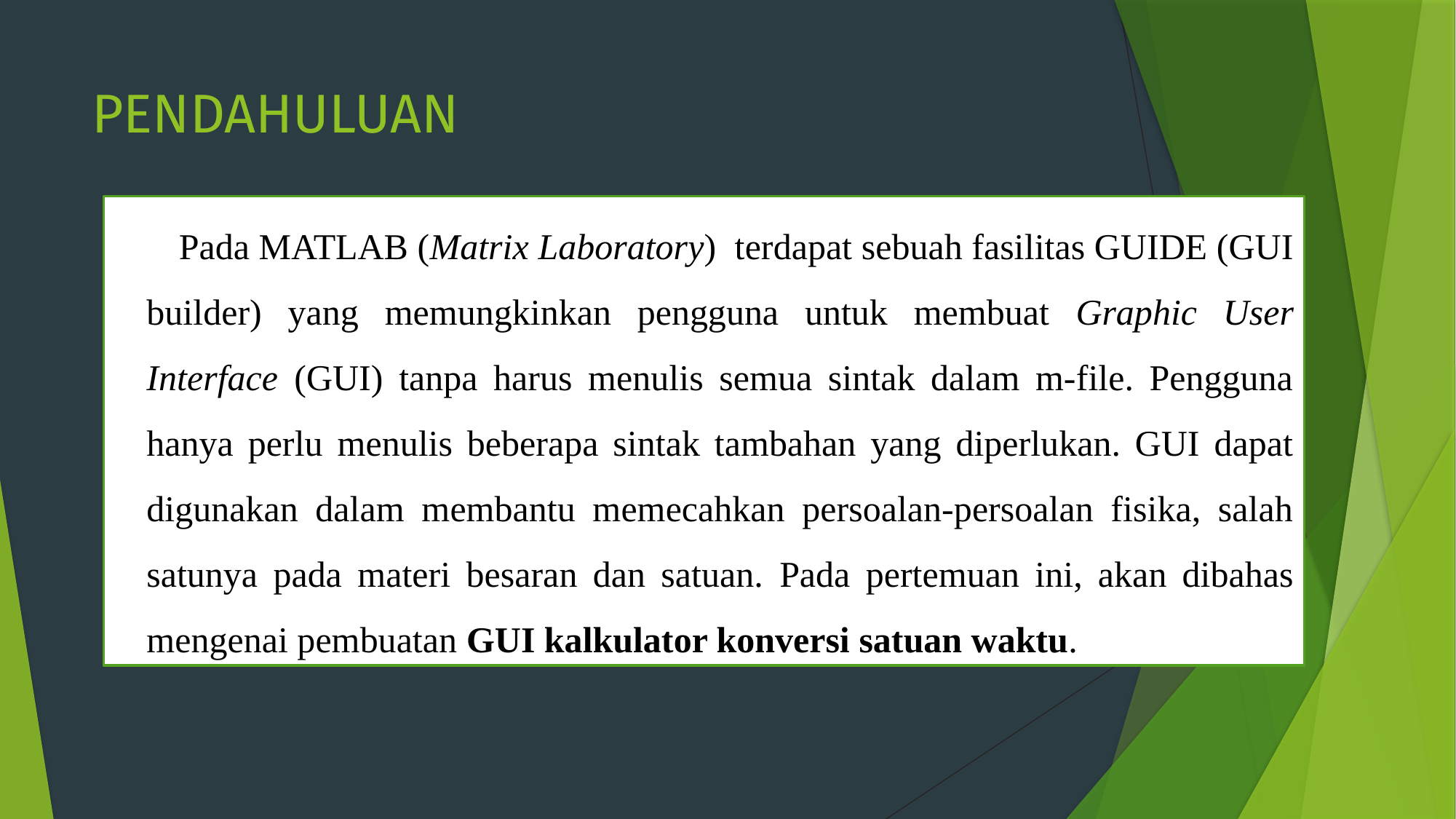

# PENDAHULUAN
Pada MATLAB (Matrix Laboratory)  terdapat sebuah fasilitas GUIDE (GUI builder) yang memungkinkan pengguna untuk membuat Graphic User Interface (GUI) tanpa harus menulis semua sintak dalam m-file. Pengguna hanya perlu menulis beberapa sintak tambahan yang diperlukan. GUI dapat digunakan dalam membantu memecahkan persoalan-persoalan fisika, salah satunya pada materi besaran dan satuan. Pada pertemuan ini, akan dibahas mengenai pembuatan GUI kalkulator konversi satuan waktu.